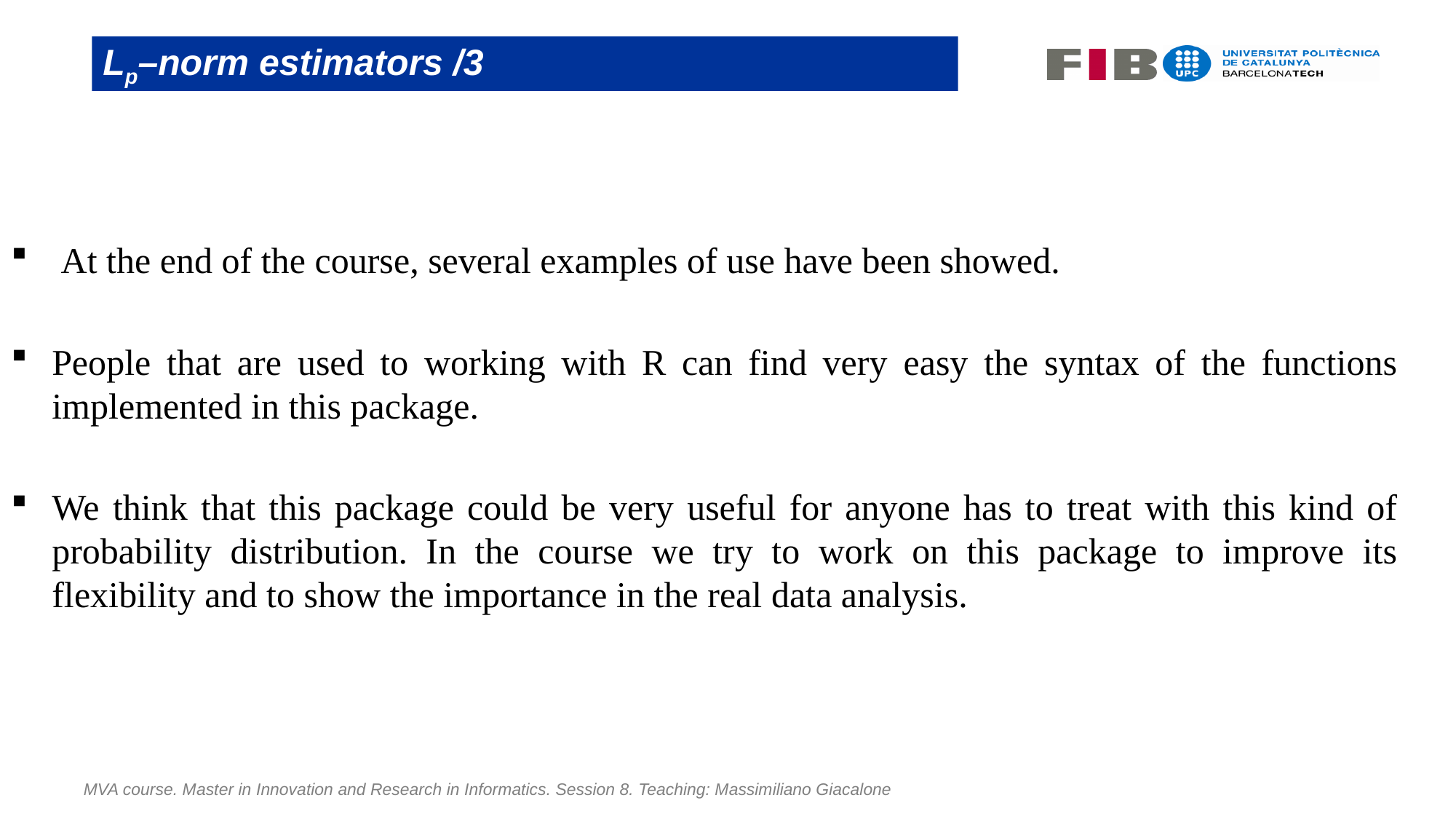

# Lp–norm estimators /3

 At the end of the course, several examples of use have been showed.

People that are used to working with R can find very easy the syntax of the functions implemented in this package.

We think that this package could be very useful for anyone has to treat with this kind of probability distribution. In the course we try to work on this package to improve its flexibility and to show the importance in the real data analysis.

MVA course. Master in Innovation and Research in Informatics. Session 8. Teaching: Massimiliano Giacalone